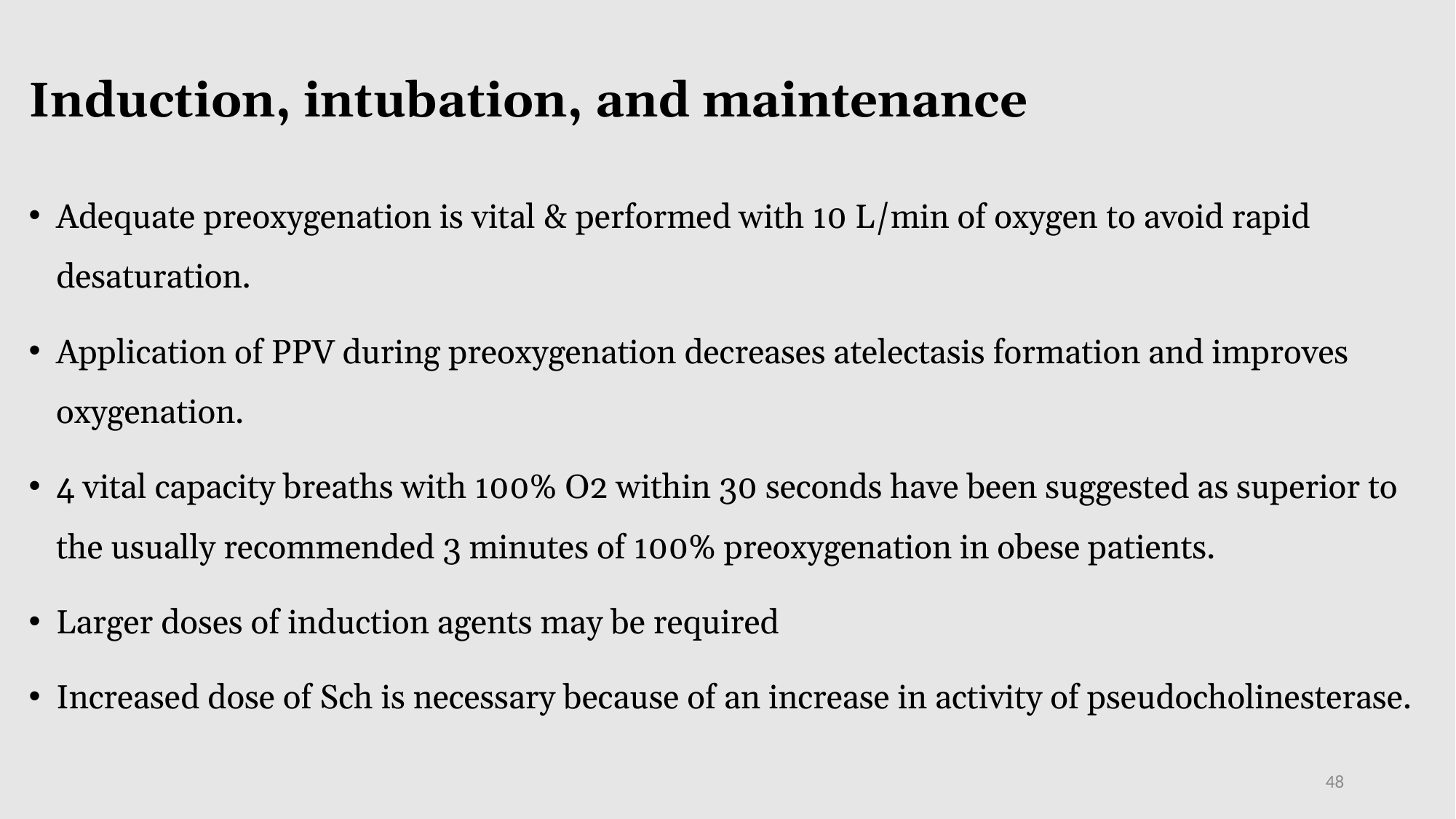

# Induction, intubation, and maintenance
Adequate preoxygenation is vital & performed with 10 L/min of oxygen to avoid rapid desaturation.
Application of PPV during preoxygenation decreases atelectasis formation and improves oxygenation.
4 vital capacity breaths with 100% O2 within 30 seconds have been suggested as superior to the usually recommended 3 minutes of 100% preoxygenation in obese patients.
Larger doses of induction agents may be required
Increased dose of Sch is necessary because of an increase in activity of pseudocholinesterase.

48